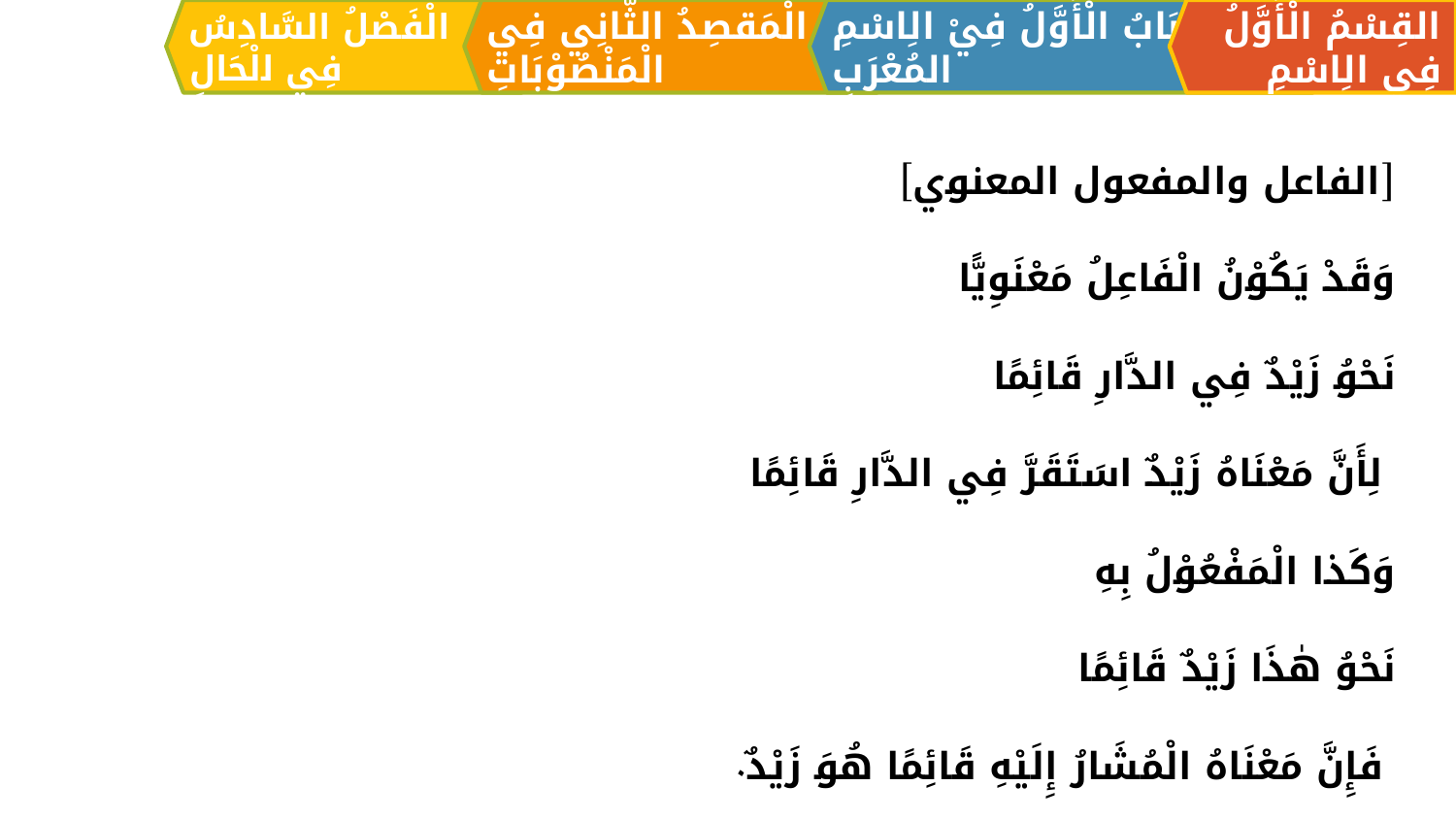

الْمَقصِدُ الثَّانِي فِي الْمَنْصُوْبَاتِ
القِسْمُ الْأَوَّلُ فِي الِاسْمِ
اَلبَابُ الْأَوَّلُ فِيْ الِاسْمِ المُعْرَبِ
الْفَصْلُ السَّادِسُ فِي الْحَالِ
[الفاعل والمفعول المعنوي]
وَقَدْ يَكُوْنُ الْفَاعِلُ مَعْنَوِيًّا
نَحْوُ زَيْدٌ فِي الدَّارِ قَائِمًا
	 لِأَنَّ مَعْنَاهُ زَیْدٌ اسَتَقَرَّ فِي الدَّارِ قَائِمًا
وَكَذا الْمَفْعُوْلُ بِهِ
	نَحْوُ هٰذَا زَيْدٌ قَائِمًا
	 فَإِنَّ مَعْنَاهُ الْمُشَارُ إِلَيْهِ قَائِمًا هُوَ زَيْدٌ.